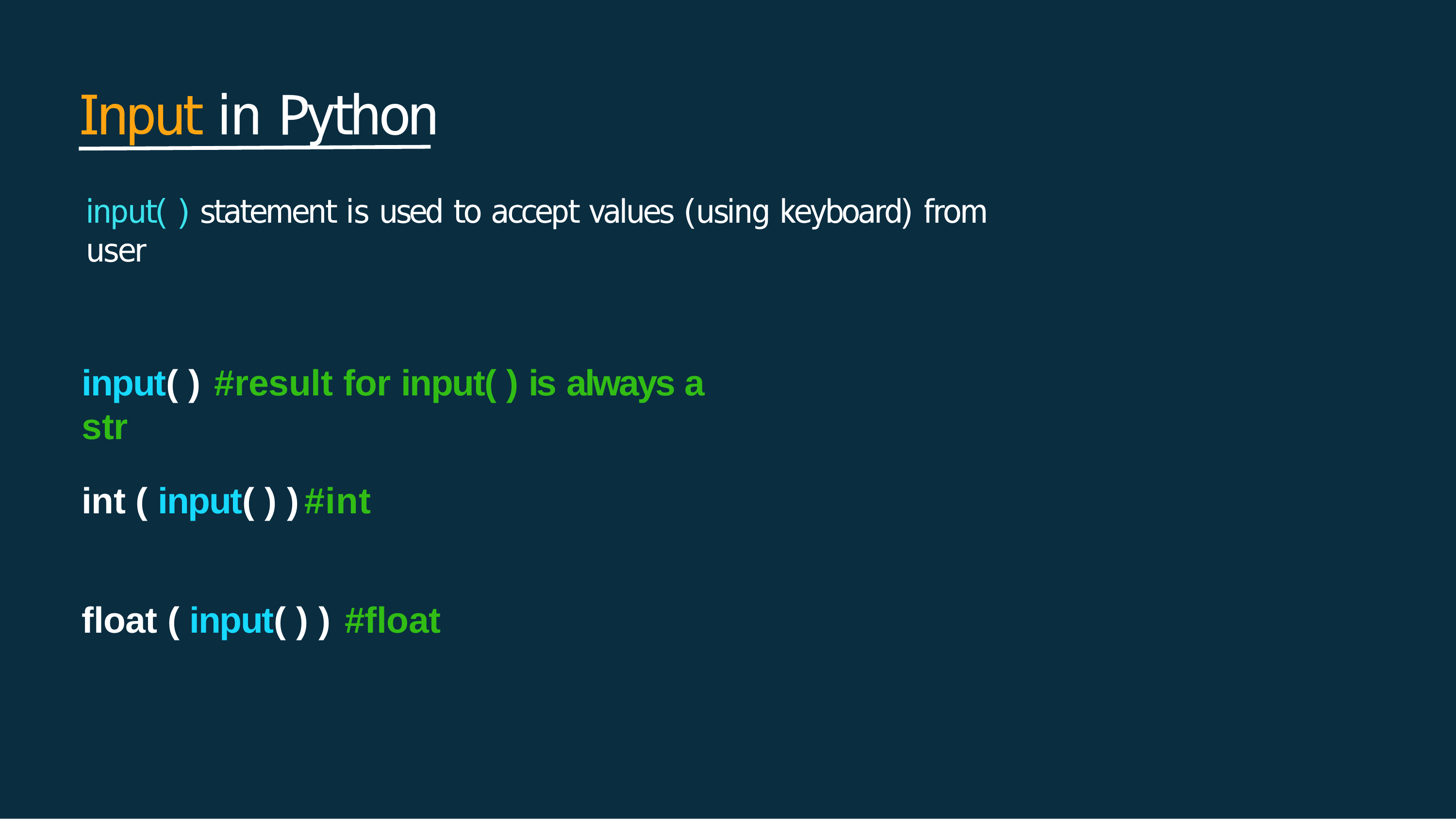

# Input in Python

input( ) statement is used to accept values (using keyboard) from user
input( )	#result for input( ) is always a str
int ( input( ) )	#int

float ( input( ) )	#float